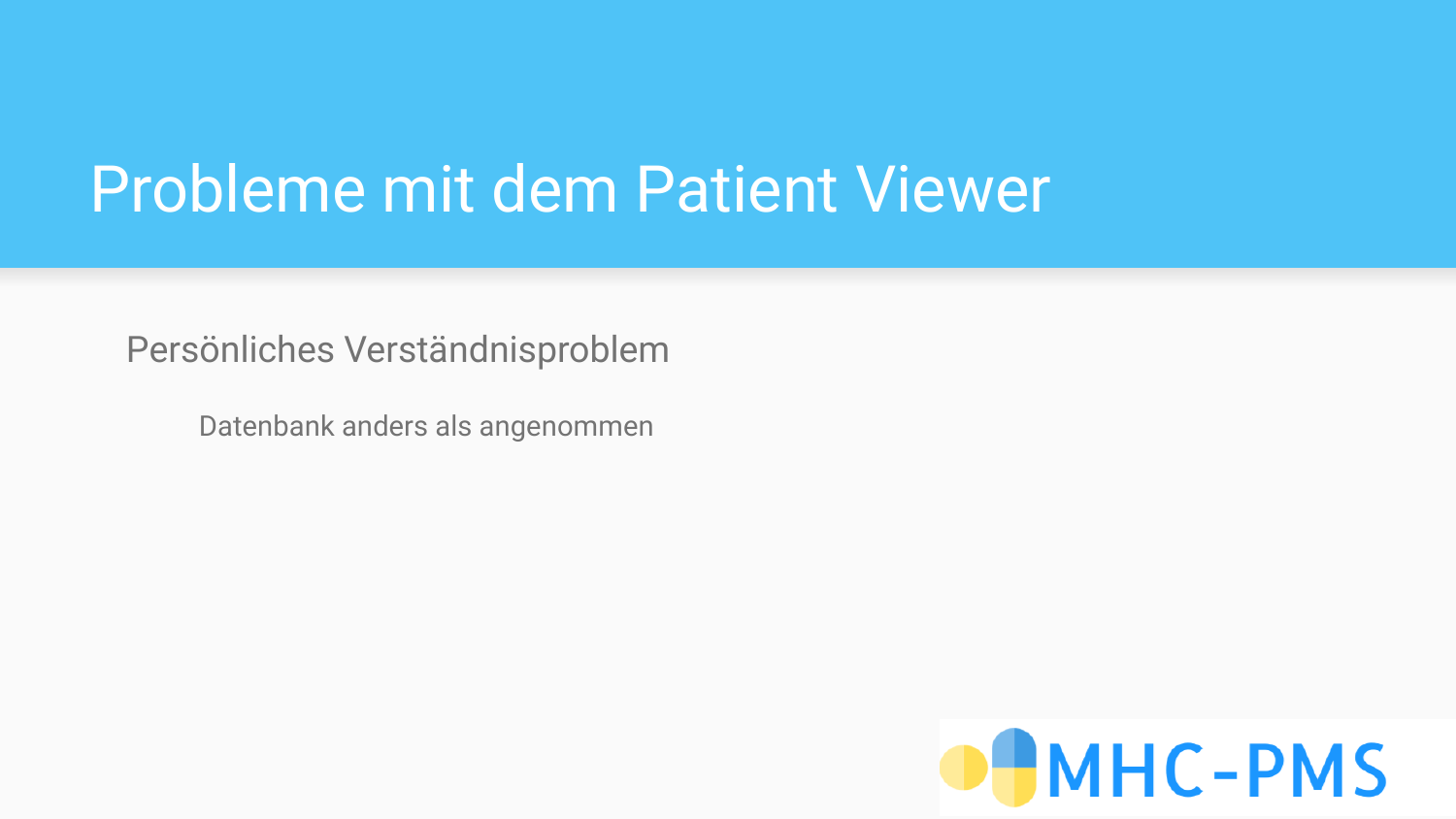

# Probleme mit dem Patient Viewer
Persönliches Verständnisproblem
Datenbank anders als angenommen